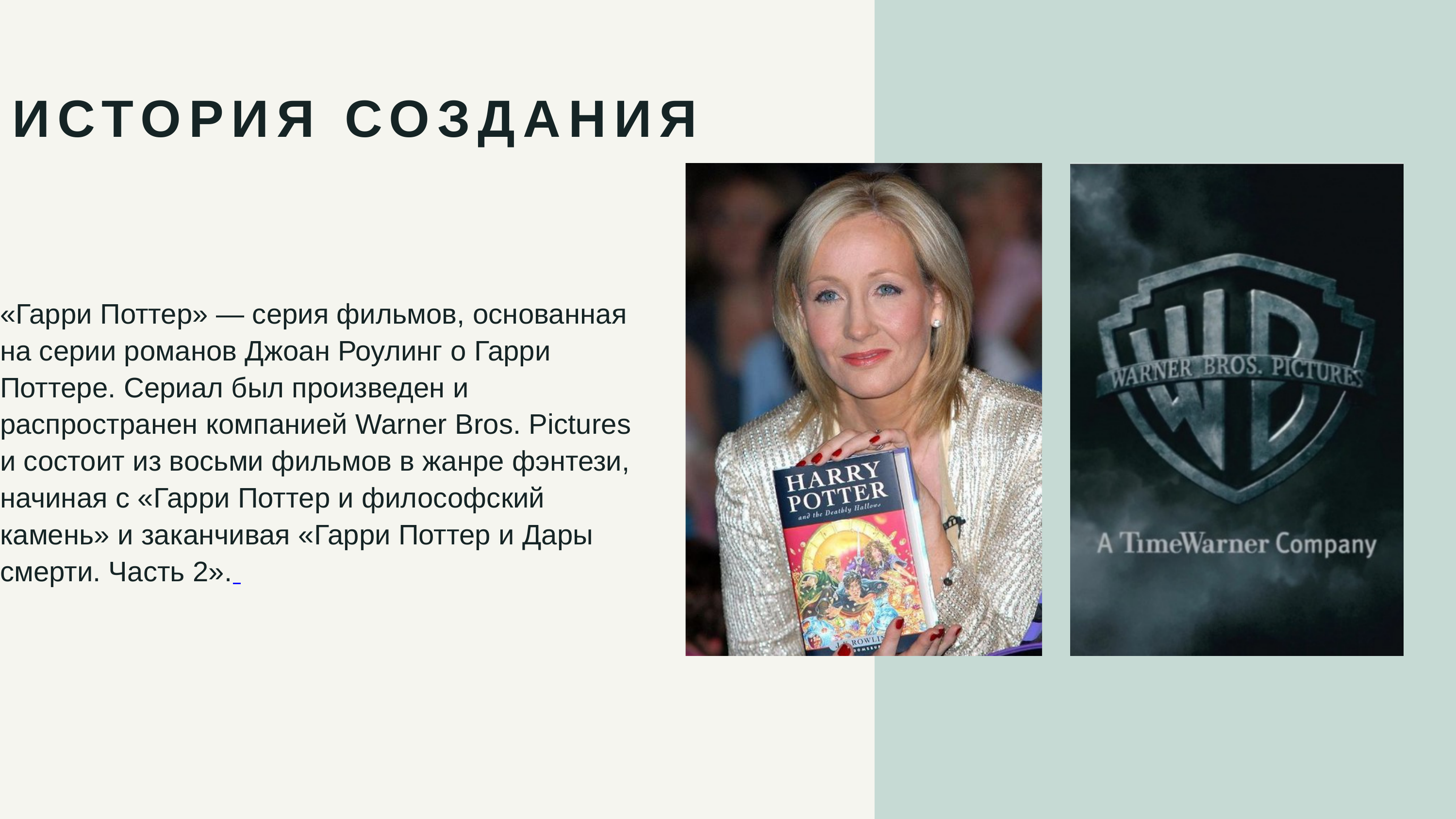

ИСТОРИЯ СОЗДАНИЯ

«Гарри Поттер» — серия фильмов, основанная на серии романов Джоан Роулинг о Гарри Поттере. Сериал был произведен и распространен компанией Warner Bros. Pictures и состоит из восьми фильмов в жанре фэнтези, начиная с «Гарри Поттер и философский камень» и заканчивая «Гарри Поттер и Дары смерти. Часть 2».